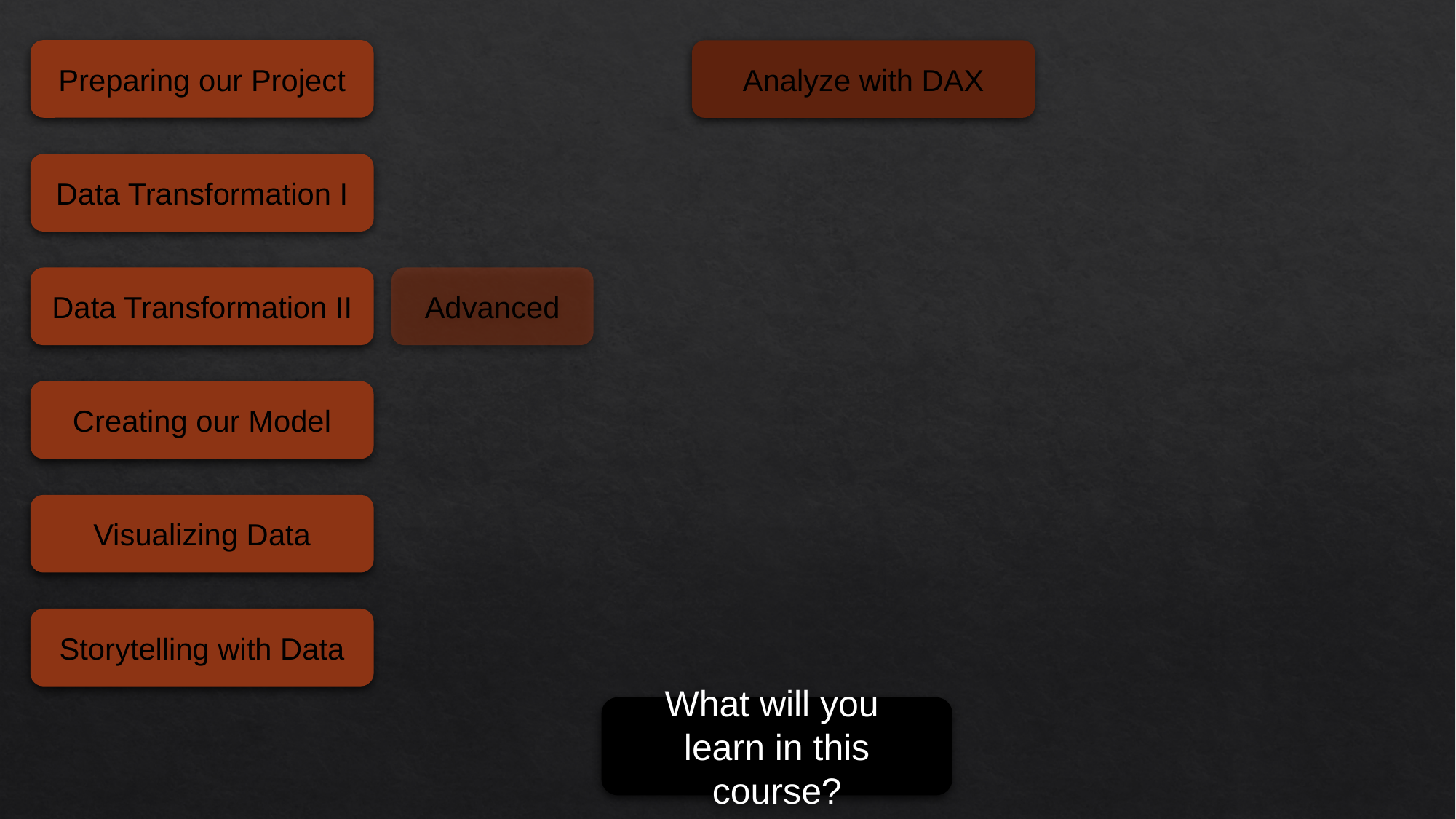

Preparing our Project
Analyze with DAX
Data Transformation I
Advanced
Data Transformation II
Creating our Model
Visualizing Data
Storytelling with Data
What will you
learn in this course?